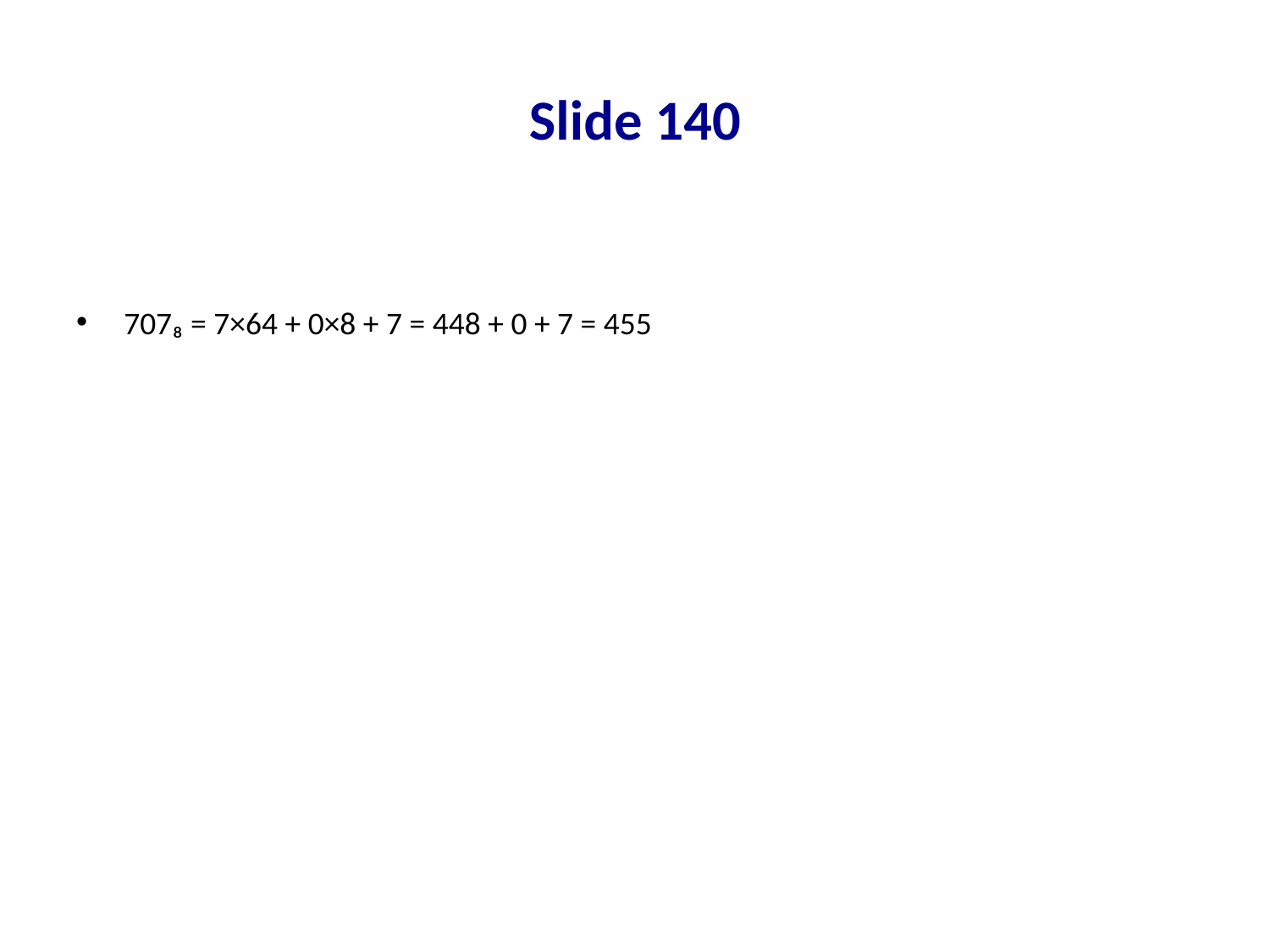

# Slide 140

707₈ = 7×64 + 0×8 + 7 = 448 + 0 + 7 = 455